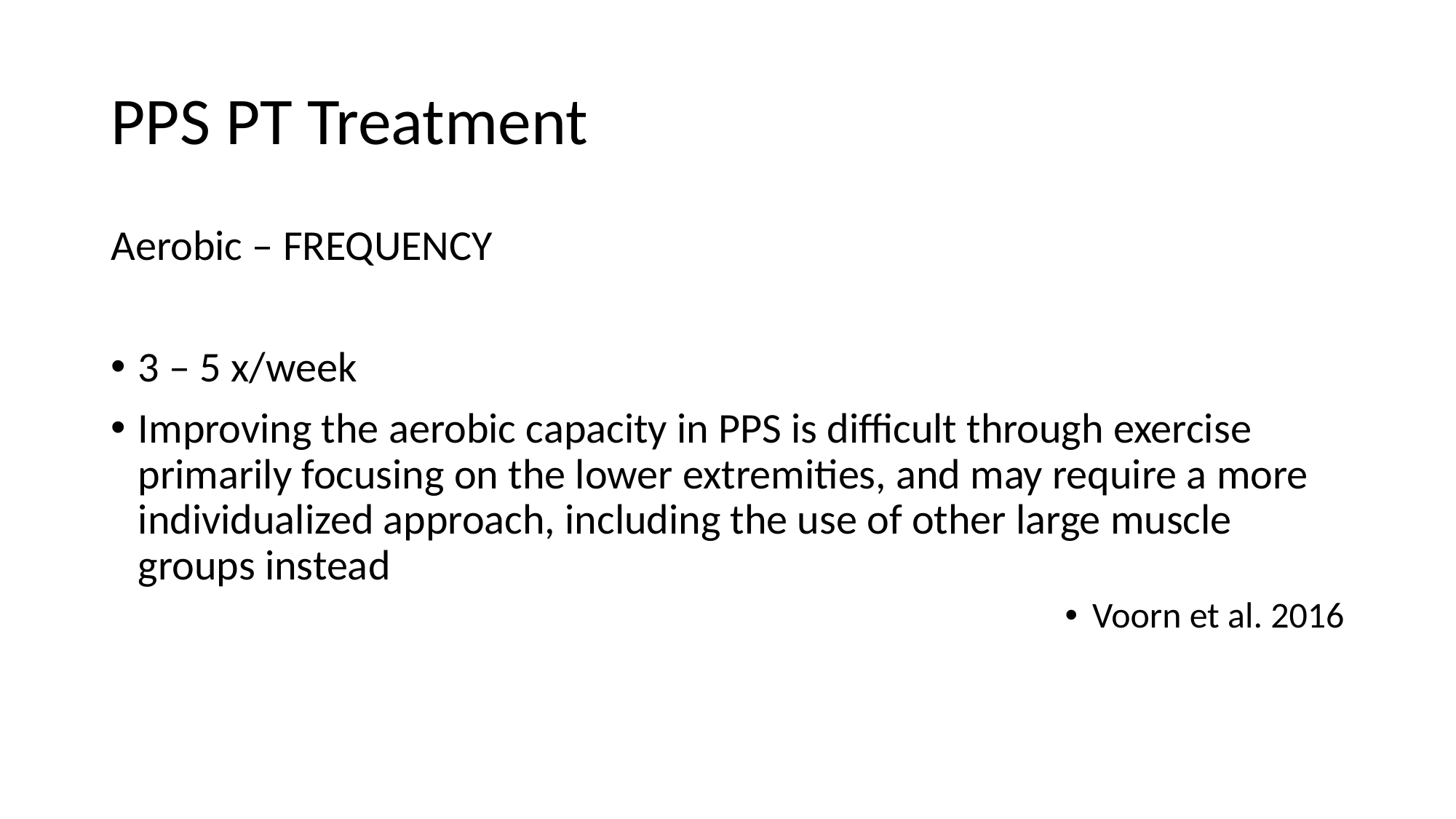

# PPS PT Treatment
Aerobic – FREQUENCY

3 – 5 x/week
Improving the aerobic capacity in PPS is difficult through exercise primarily focusing on the lower extremities, and may require a more individualized approach, including the use of other large muscle groups instead
Voorn et al. 2016